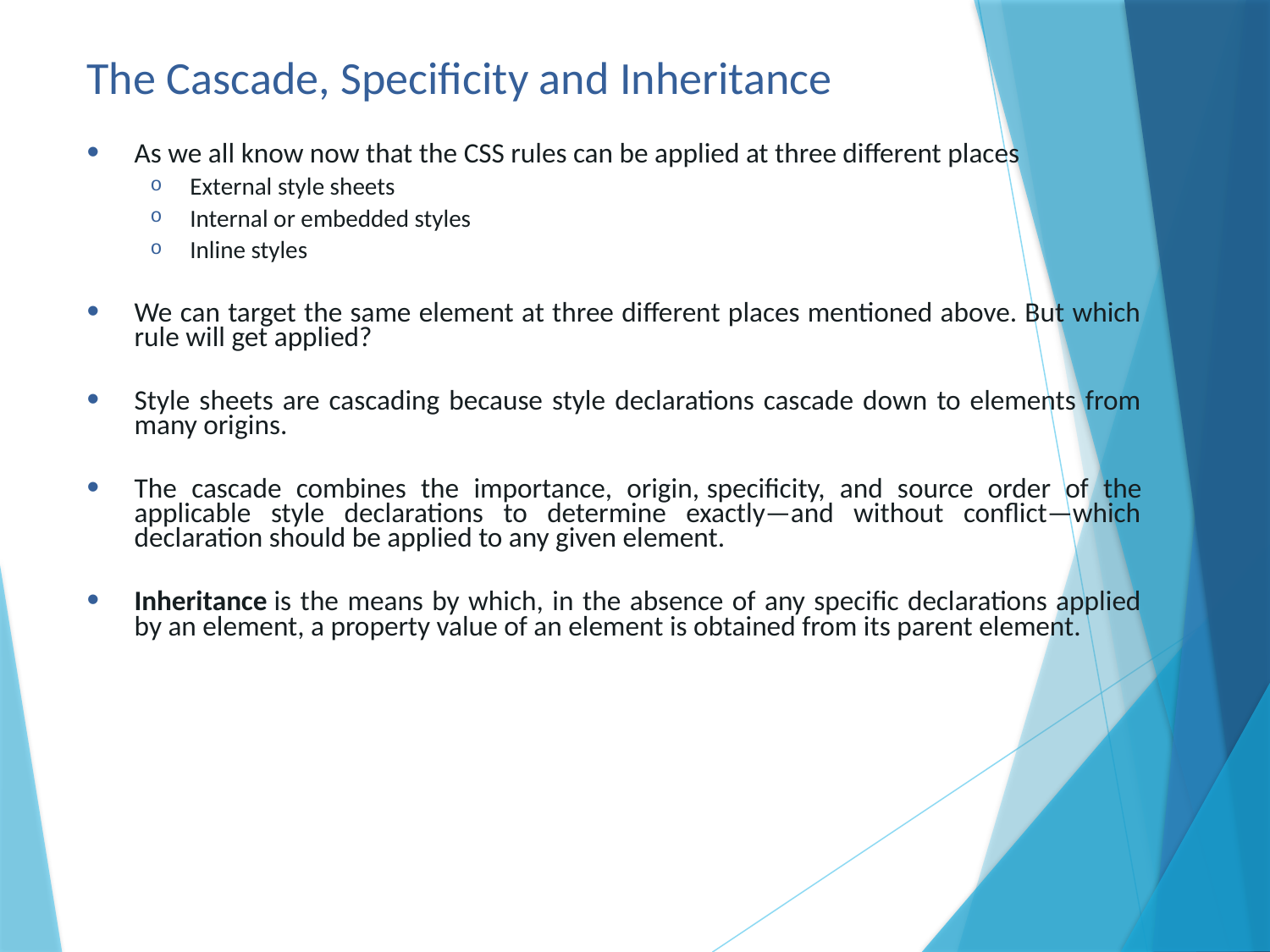

# The Cascade, Specificity and Inheritance
As we all know now that the CSS rules can be applied at three different places
External style sheets
Internal or embedded styles
Inline styles

We can target the same element at three different places mentioned above. But which rule will get applied?

Style sheets are cascading because style declarations cascade down to elements from many origins.

The cascade combines the importance, origin, specificity, and source order of the applicable style declarations to determine exactly—and without conflict—which declaration should be applied to any given element.

Inheritance is the means by which, in the absence of any specific declarations applied by an element, a property value of an element is obtained from its parent element.